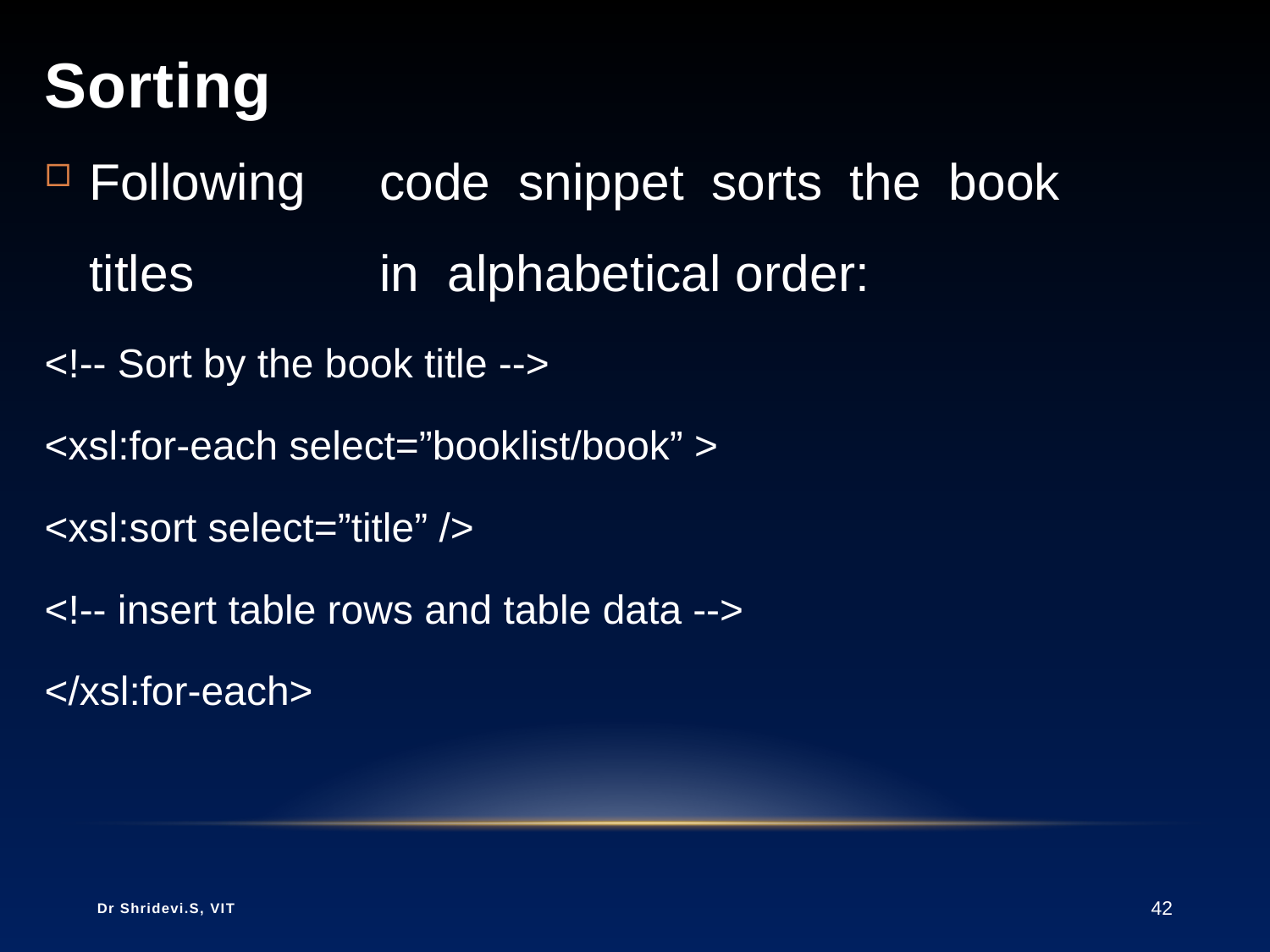

# Sorting
Following	code	snippet	sorts	the	book	titles	in  alphabetical order:
<!-- Sort by the book title -->
<xsl:for-each select=”booklist/book” >
<xsl:sort select=”title” />
<!-- insert table rows and table data -->
</xsl:for-each>
Dr Shridevi.S, VIT
42